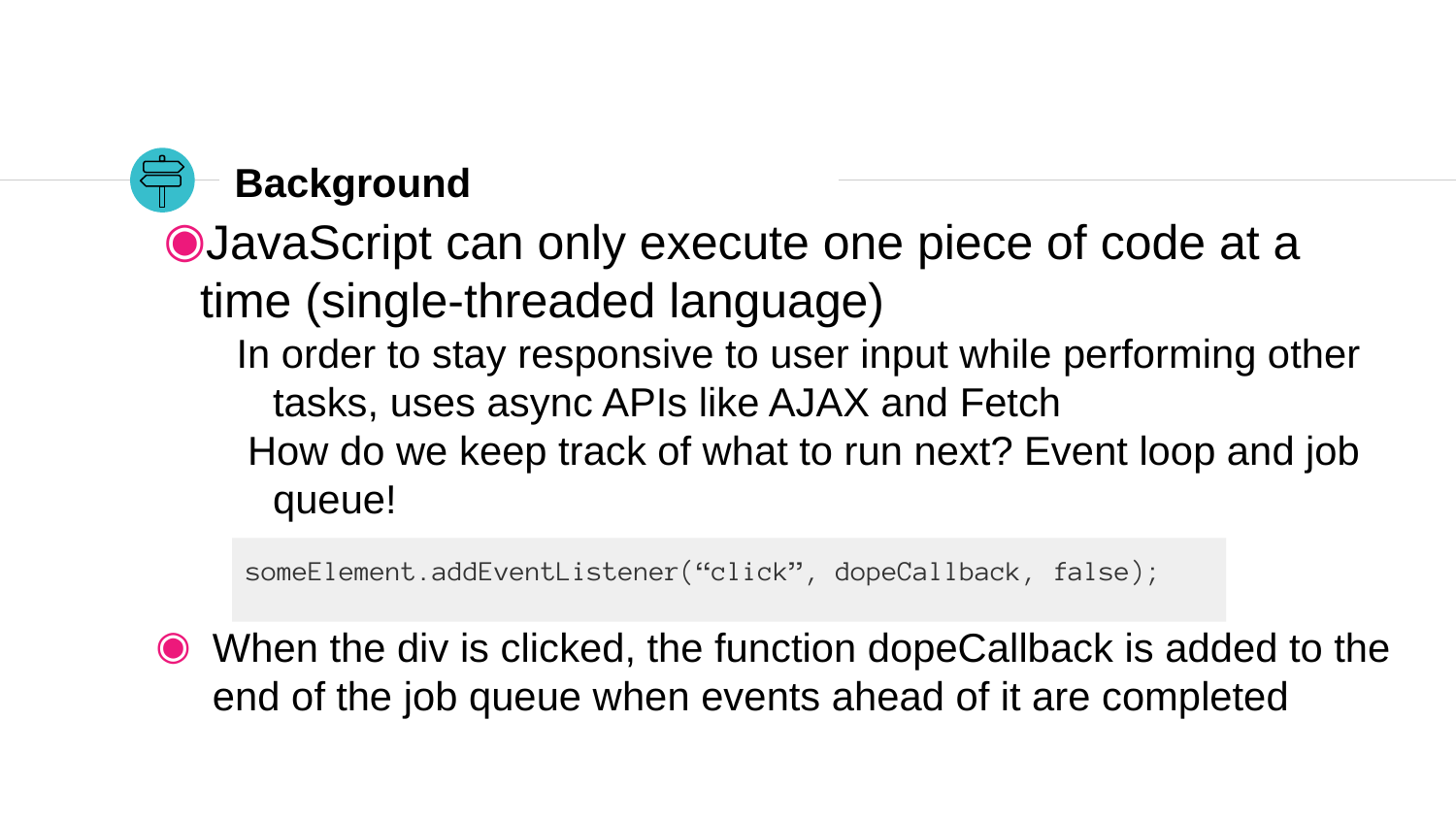

# Background

JavaScript can only execute one piece of code at a time (single-threaded language)
In order to stay responsive to user input while performing other tasks, uses async APIs like AJAX and Fetch
 How do we keep track of what to run next? Event loop and job queue!

someElement.addEventListener(“click”, dopeCallback, false);

When the div is clicked, the function dopeCallback is added to the end of the job queue when events ahead of it are completed